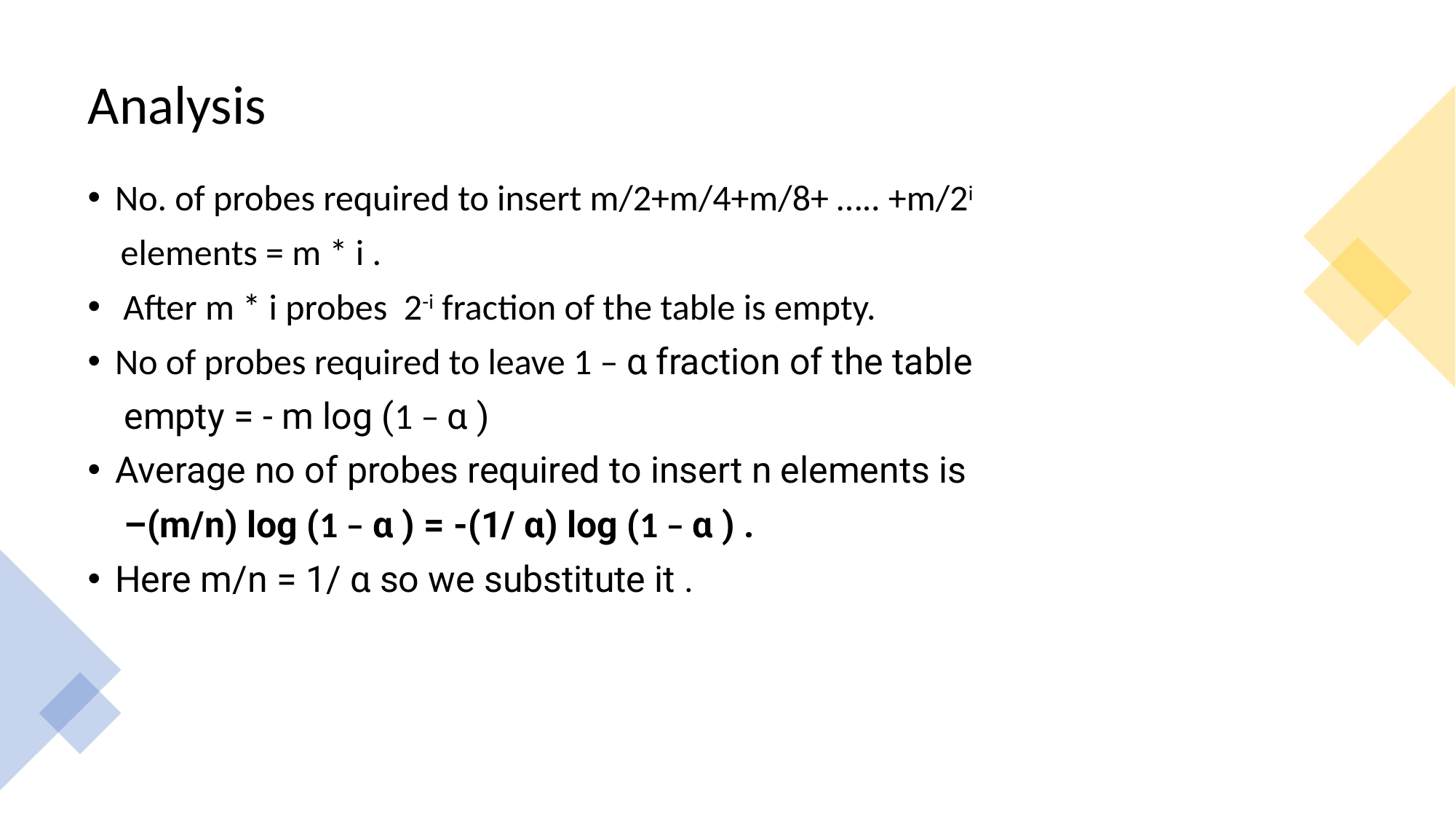

# Analysis

No. of probes required to insert m/2+m/4+m/8+ ….. +m/2i
    elements = m * i .
 After m * i probes  2-i fraction of the table is empty.
No of probes required to leave 1 – α fraction of the table
    empty = - m log (1 – α )
Average no of probes required to insert n elements is
    –(m/n) log (1 – α ) = -(1/ α) log (1 – α ) .
Here m/n = 1/ α so we substitute it .